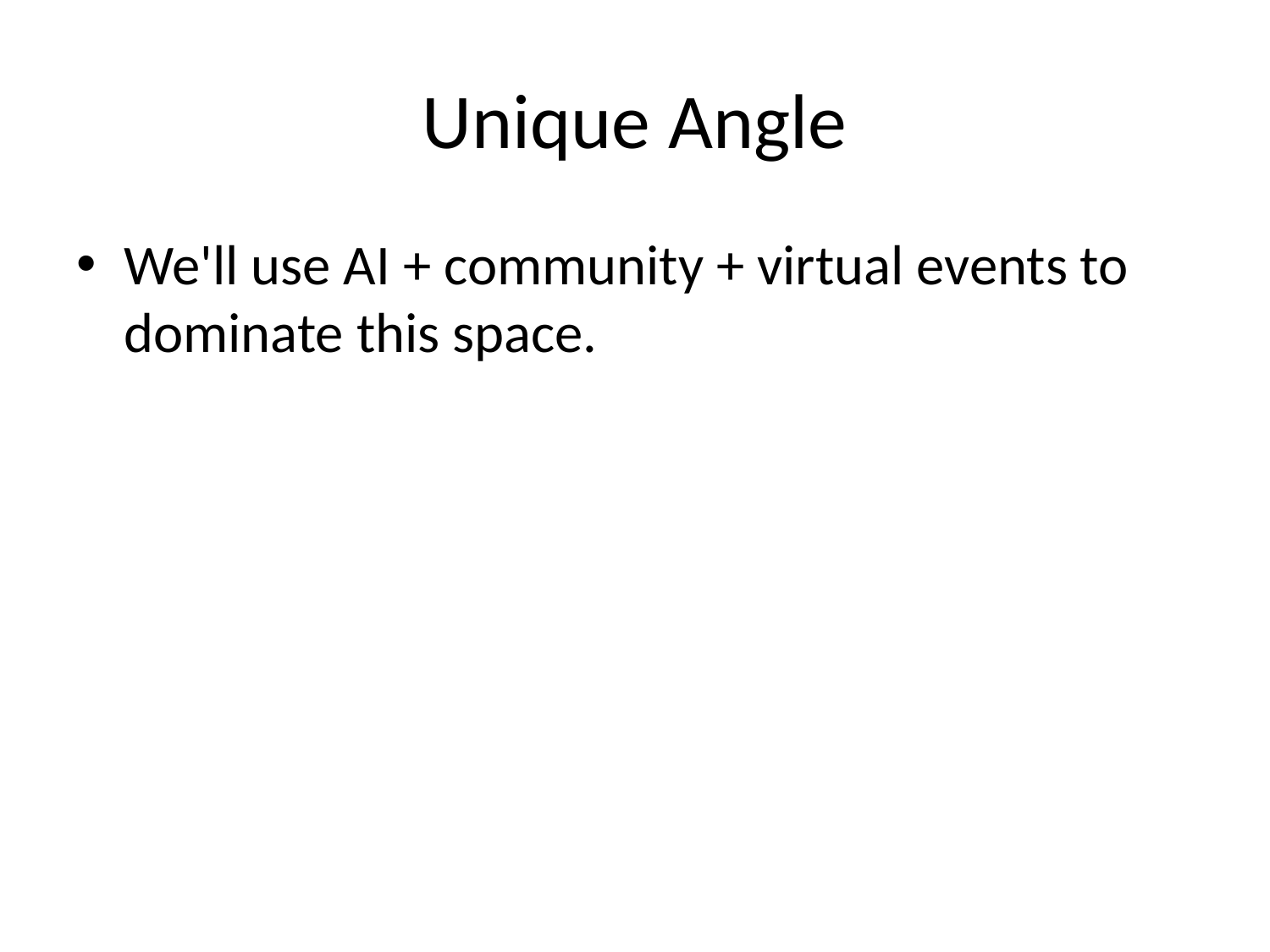

# Unique Angle
We'll use AI + community + virtual events to dominate this space.